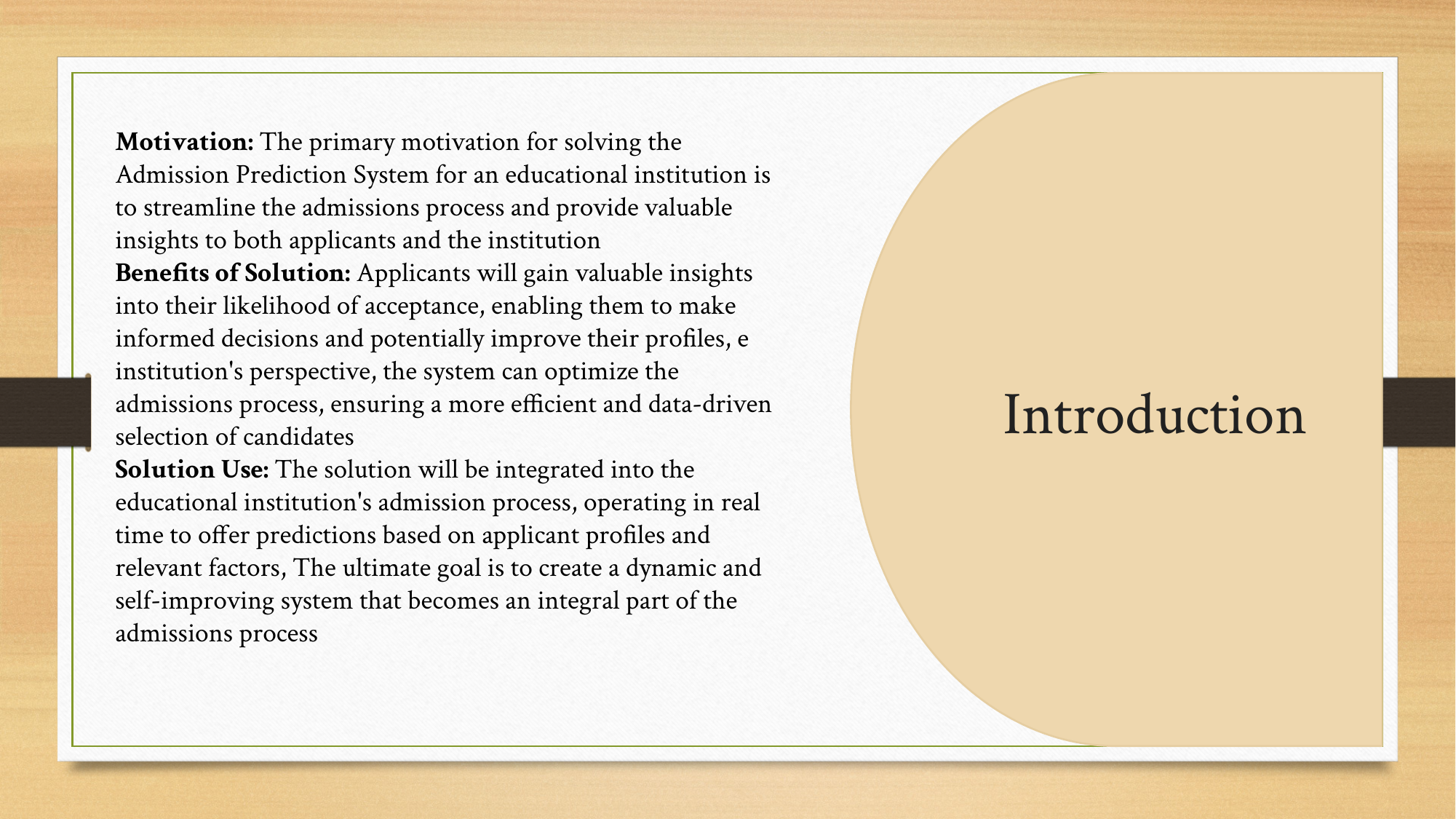

Introduction
Motivation: The primary motivation for solving the Admission Prediction System for an educational institution is to streamline the admissions process and provide valuable insights to both applicants and the institution
Benefits of Solution: Applicants will gain valuable insights into their likelihood of acceptance, enabling them to make informed decisions and potentially improve their profiles, e institution's perspective, the system can optimize the admissions process, ensuring a more efficient and data-driven selection of candidates
Solution Use: The solution will be integrated into the educational institution's admission process, operating in real time to offer predictions based on applicant profiles and relevant factors, The ultimate goal is to create a dynamic and self-improving system that becomes an integral part of the admissions process